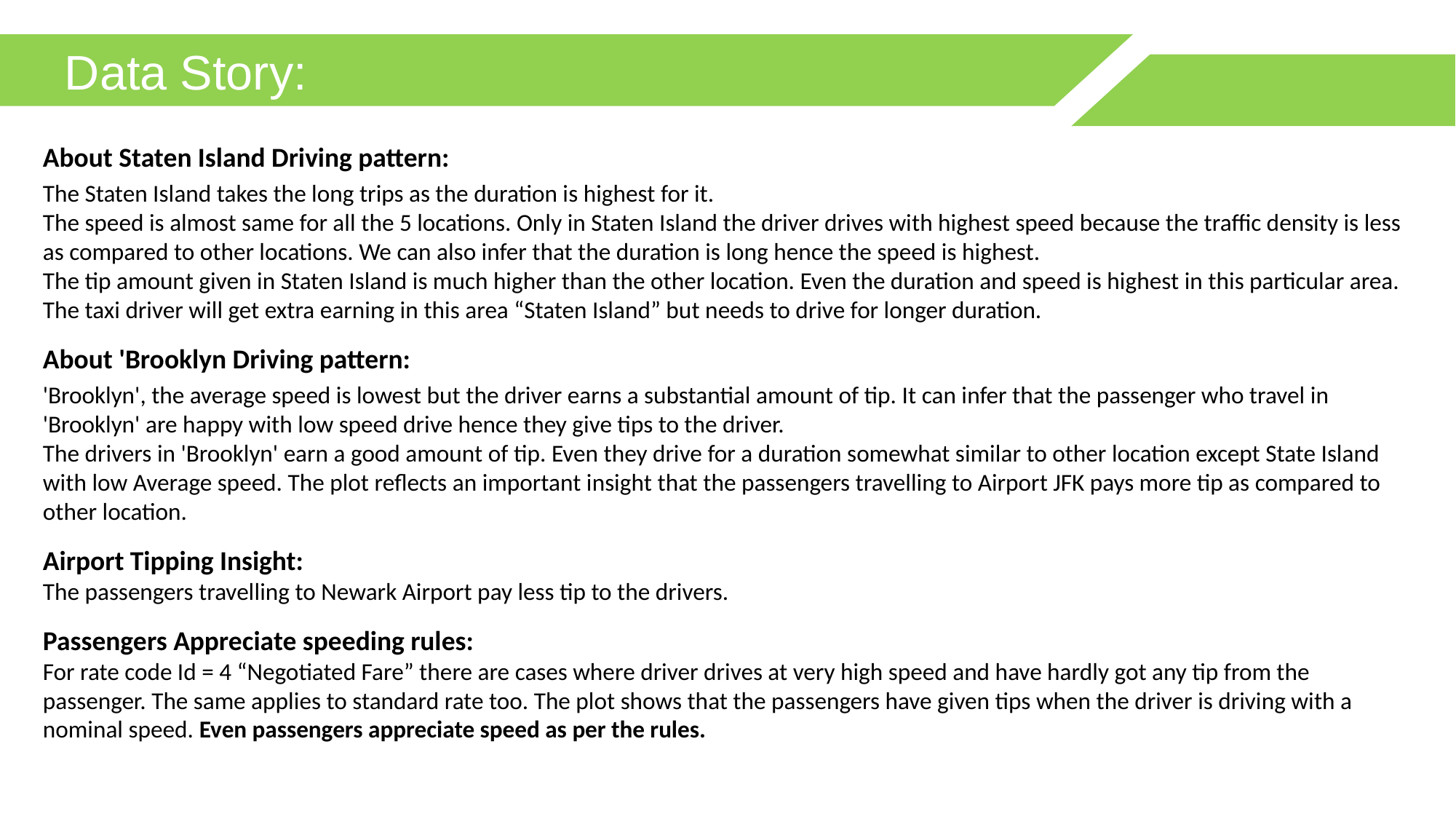

Data Story:

About Staten Island Driving pattern:

The Staten Island takes the long trips as the duration is highest for it.
The speed is almost same for all the 5 locations. Only in Staten Island the driver drives with highest speed because the traffic density is less as compared to other locations. We can also infer that the duration is long hence the speed is highest.
The tip amount given in Staten Island is much higher than the other location. Even the duration and speed is highest in this particular area.
The taxi driver will get extra earning in this area “Staten Island” but needs to drive for longer duration.

About 'Brooklyn Driving pattern:

'Brooklyn', the average speed is lowest but the driver earns a substantial amount of tip. It can infer that the passenger who travel in 'Brooklyn' are happy with low speed drive hence they give tips to the driver.
The drivers in 'Brooklyn' earn a good amount of tip. Even they drive for a duration somewhat similar to other location except State Island with low Average speed. The plot reflects an important insight that the passengers travelling to Airport JFK pays more tip as compared to other location.

Airport Tipping Insight:
The passengers travelling to Newark Airport pay less tip to the drivers.

Passengers Appreciate speeding rules:
For rate code Id = 4 “Negotiated Fare” there are cases where driver drives at very high speed and have hardly got any tip from the passenger. The same applies to standard rate too. The plot shows that the passengers have given tips when the driver is driving with a nominal speed. Even passengers appreciate speed as per the rules.